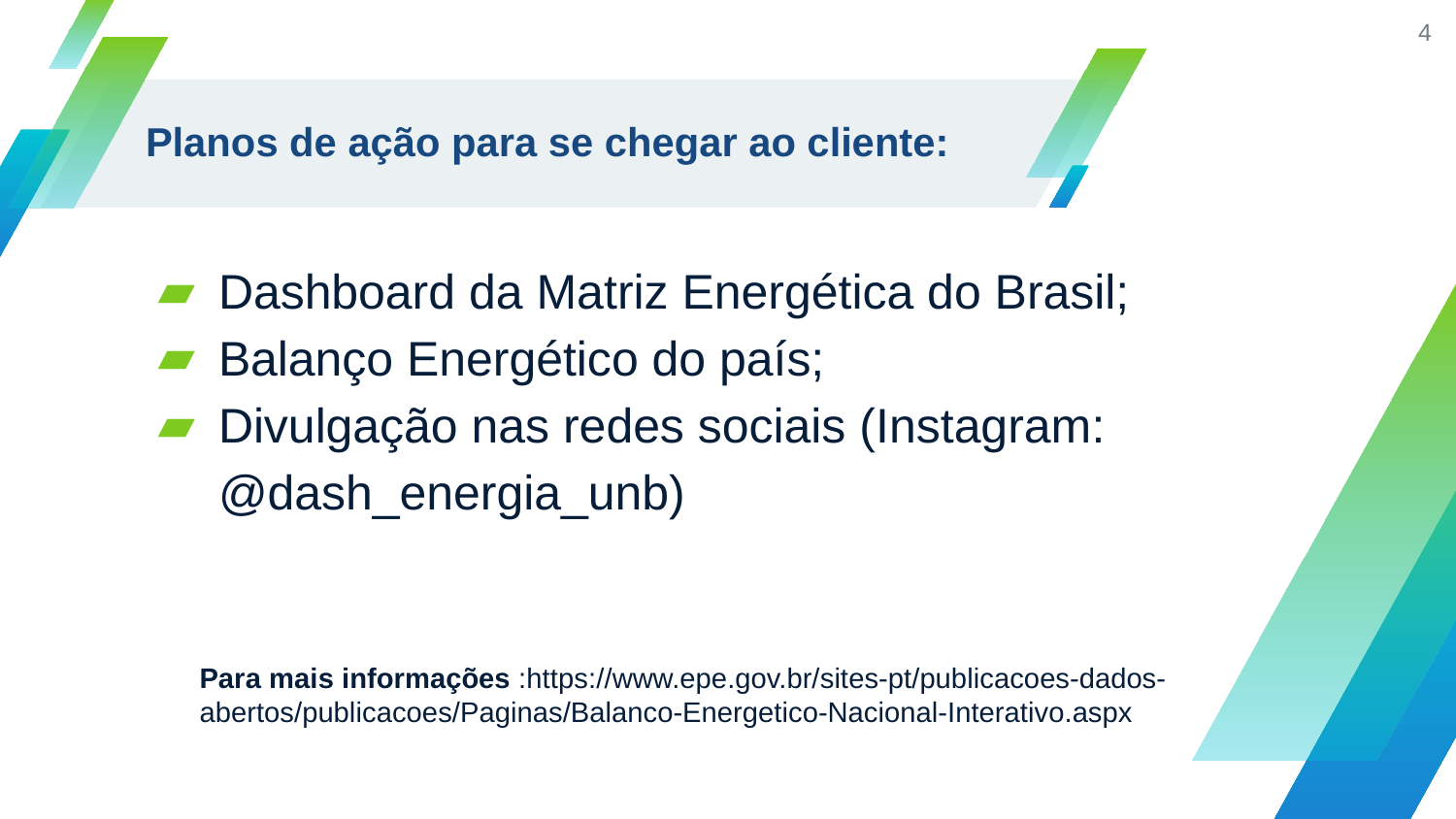

4
# Planos de ação para se chegar ao cliente:
Dashboard da Matriz Energética do Brasil;
Balanço Energético do país;
Divulgação nas redes sociais (Instagram: @dash_energia_unb)

Para mais informações :https://www.epe.gov.br/sites-pt/publicacoes-dados-abertos/publicacoes/Paginas/Balanco-Energetico-Nacional-Interativo.aspx